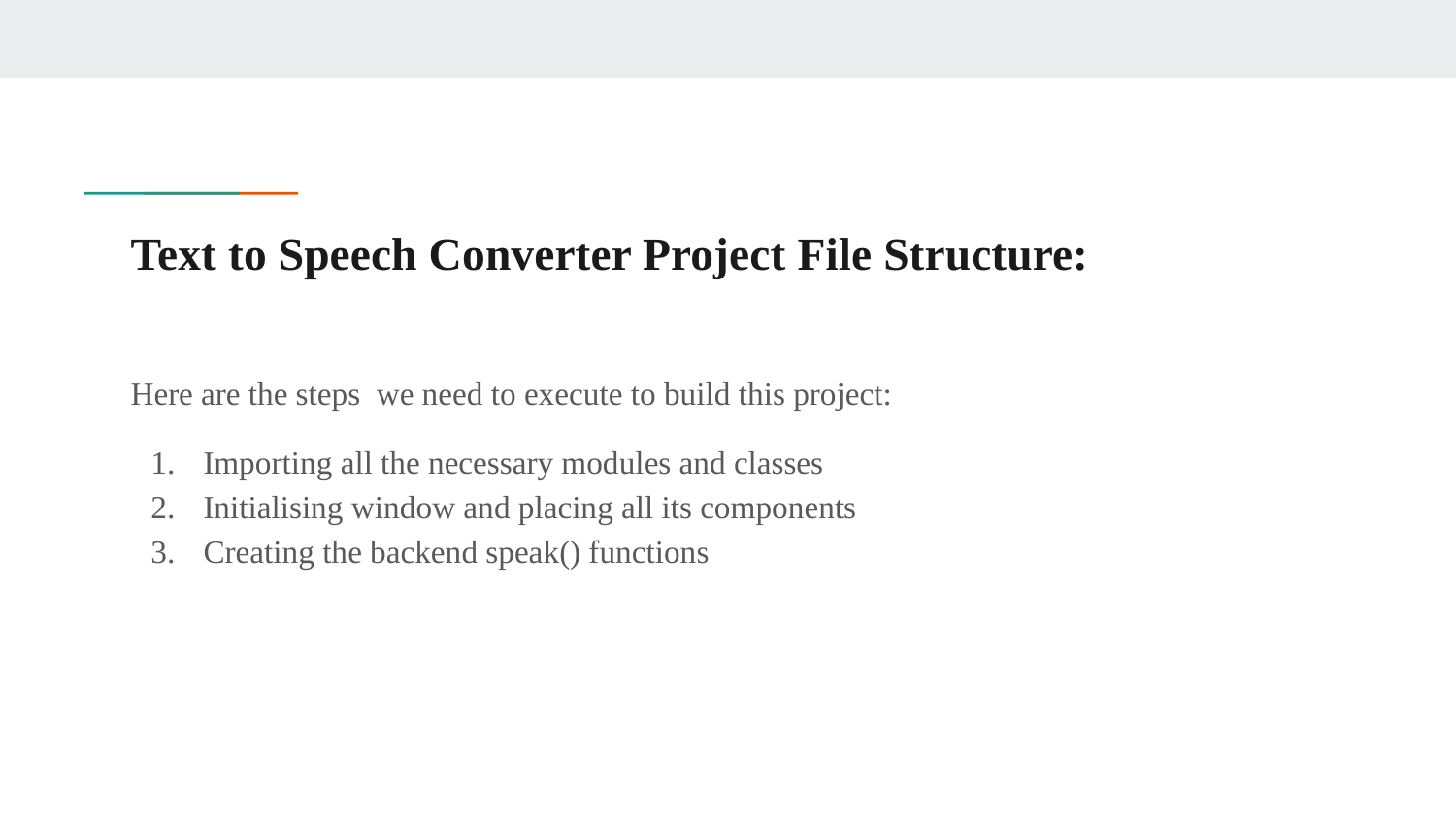

# Text to Speech Converter Project File Structure:
Here are the steps  we need to execute to build this project:
Importing all the necessary modules and classes
Initialising window and placing all its components
Creating the backend speak() functions